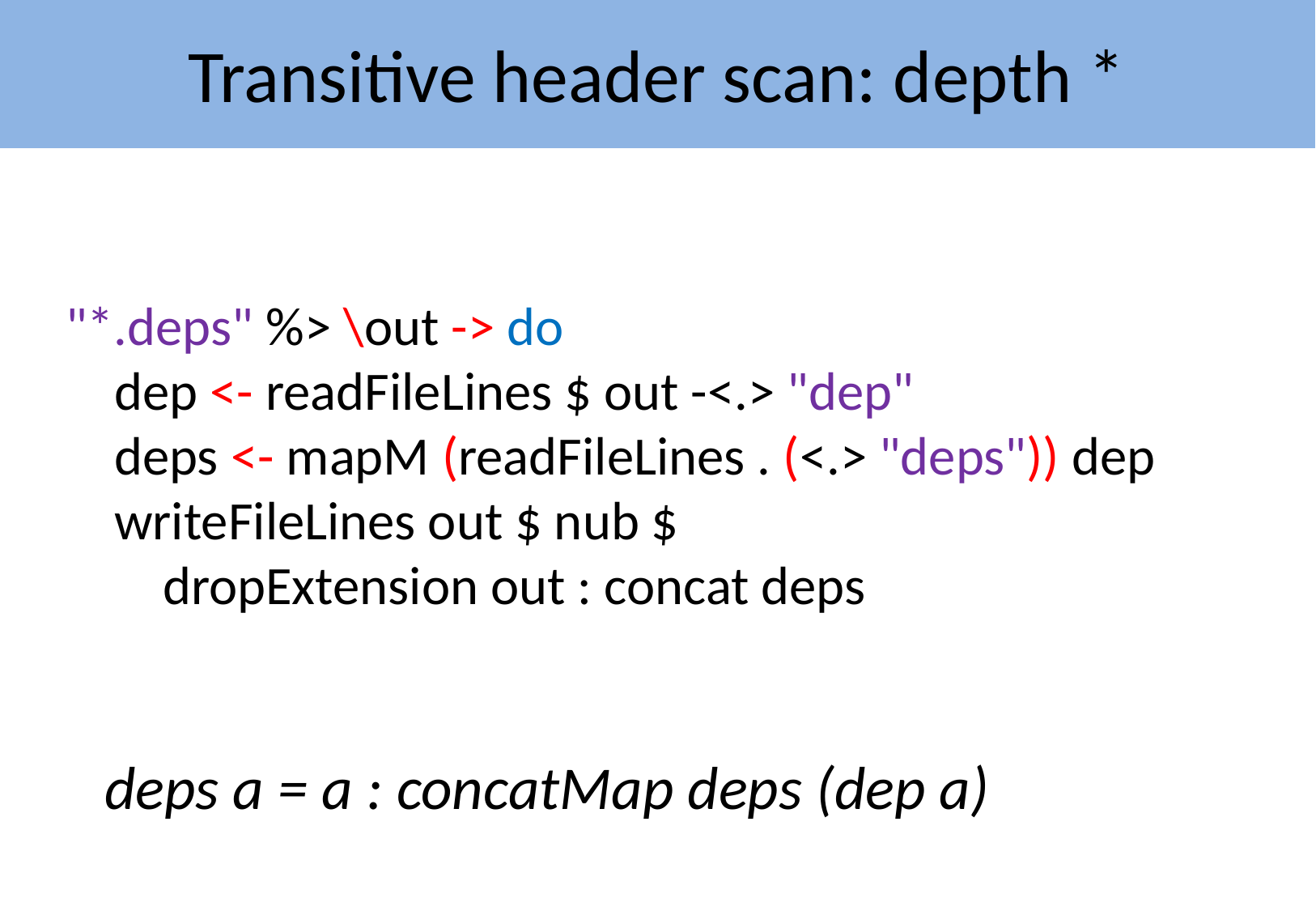

Transitive header scan: depth *
"*.deps" %> \out -> do
    dep <- readFileLines $ out -<.> "dep"
    deps <- mapM (readFileLines . (<.> "deps")) dep
    writeFileLines out $ nub $
        dropExtension out : concat deps
deps a = a : concatMap deps (dep a)